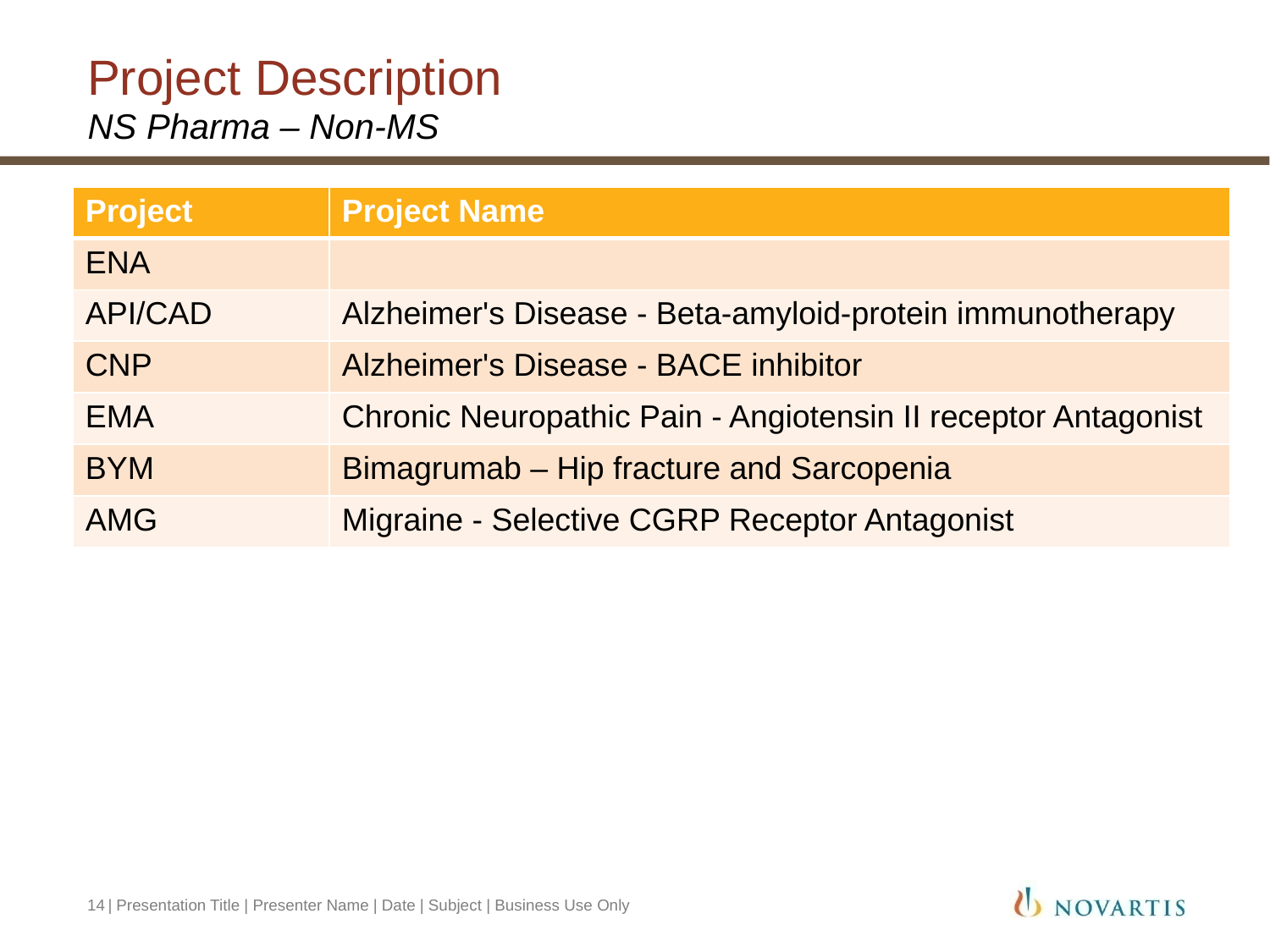

# Project Description
NS Pharma – Non-MS
| Project | Project Name |
| --- | --- |
| ENA |  |
| API/CAD | Alzheimer's Disease - Beta-amyloid-protein immunotherapy |
| CNP | Alzheimer's Disease - BACE inhibitor |
| EMA | Chronic Neuropathic Pain - Angiotensin II receptor Antagonist |
| BYM | Bimagrumab – Hip fracture and Sarcopenia |
| AMG | Migraine - Selective CGRP Receptor Antagonist |
14
| Presentation Title | Presenter Name | Date | Subject | Business Use Only